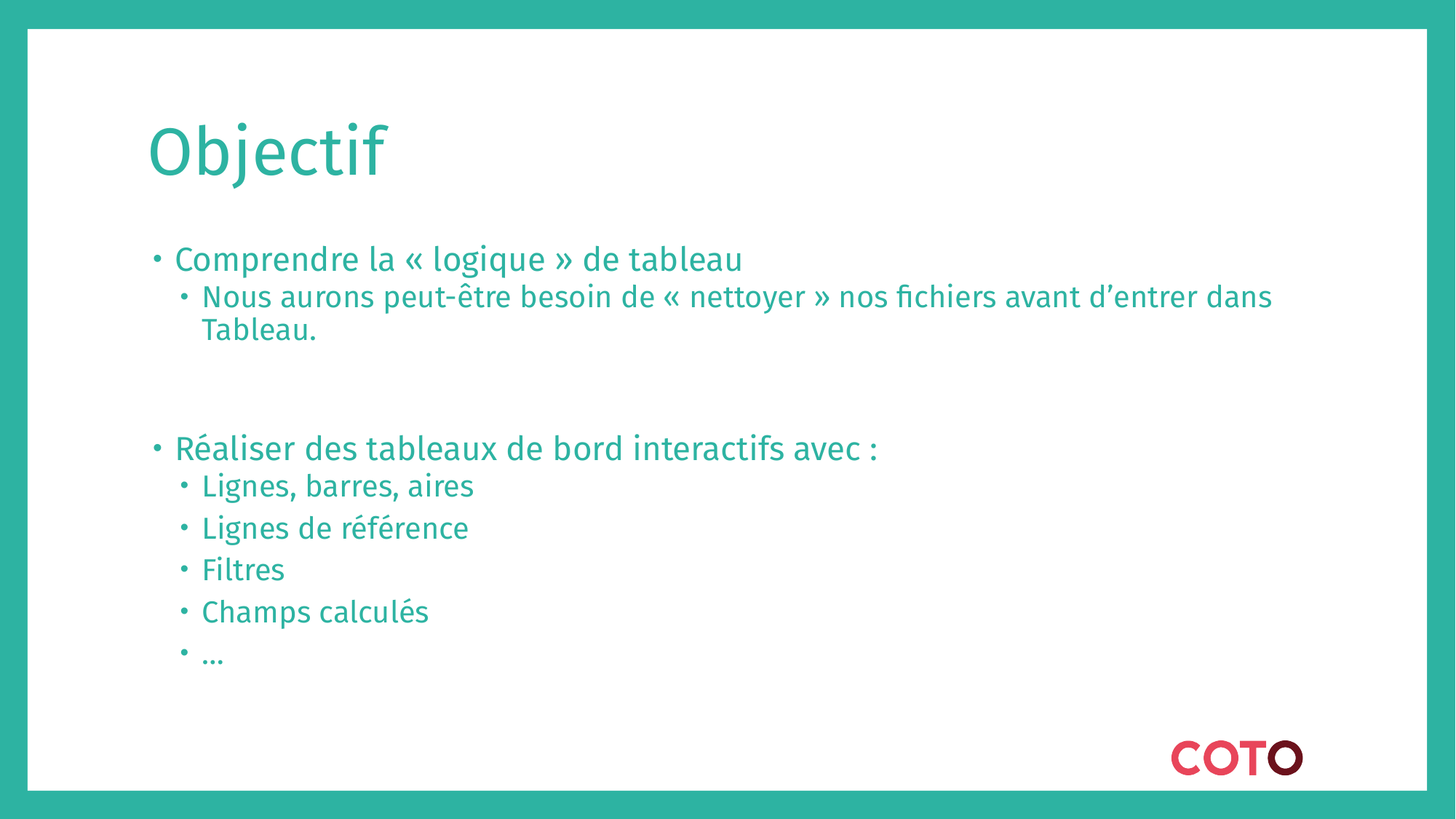

# Objectif
Comprendre la « logique » de tableau
Nous aurons peut-être besoin de « nettoyer » nos fichiers avant d’entrer dans Tableau.

Réaliser des tableaux de bord interactifs avec :
Lignes, barres, aires
Lignes de référence
Filtres
Champs calculés
…